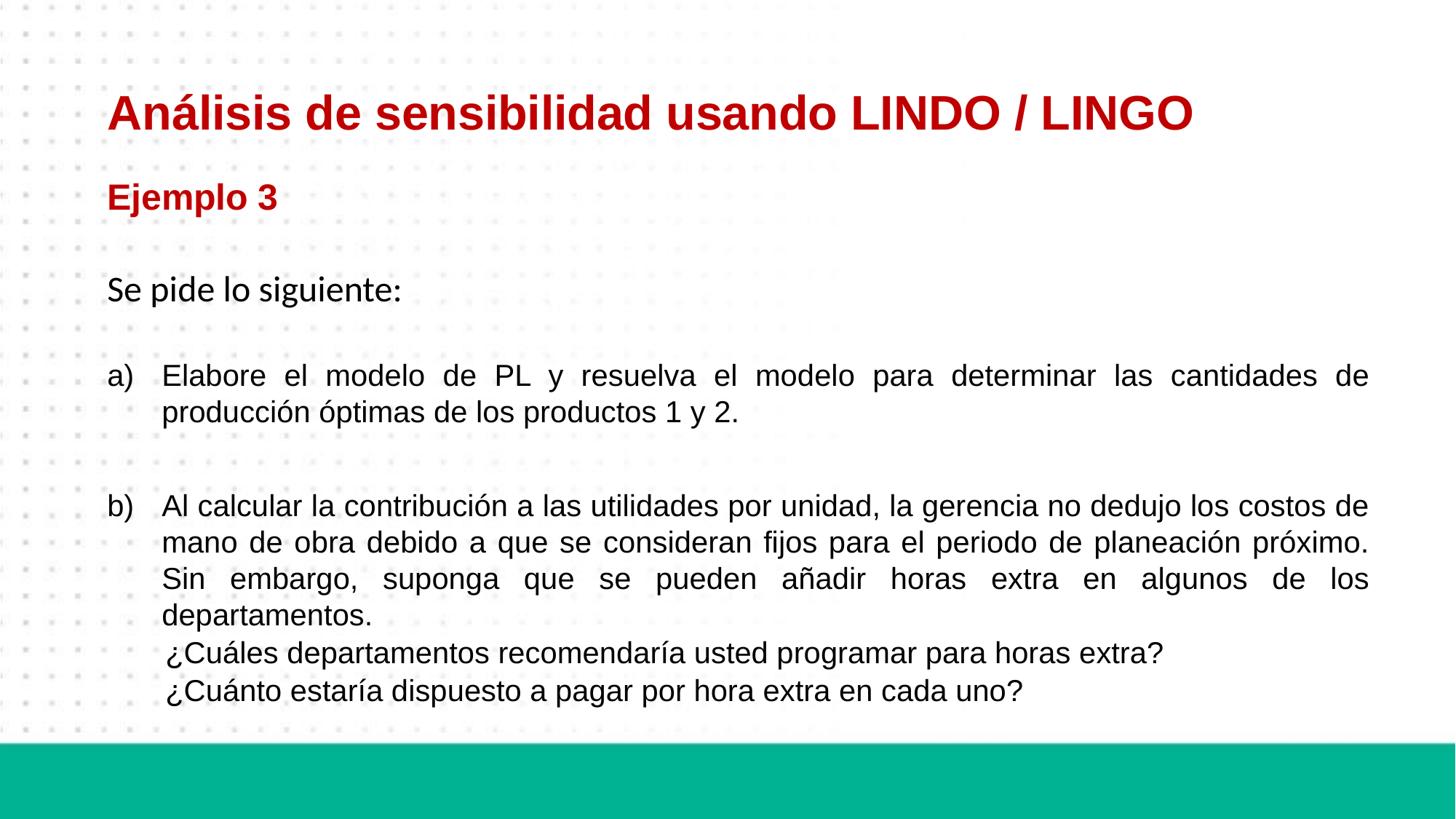

Análisis de sensibilidad usando LINDO / LINGO
Ejemplo 3
Se pide lo siguiente:

Elabore el modelo de PL y resuelva el modelo para determinar las cantidades de producción óptimas de los productos 1 y 2.

Al calcular la contribución a las utilidades por unidad, la gerencia no dedujo los costos de mano de obra debido a que se consideran fijos para el periodo de planeación próximo. Sin embargo, suponga que se pueden añadir horas extra en algunos de los departamentos.
¿Cuáles departamentos recomendaría usted programar para horas extra?
¿Cuánto estaría dispuesto a pagar por hora extra en cada uno?